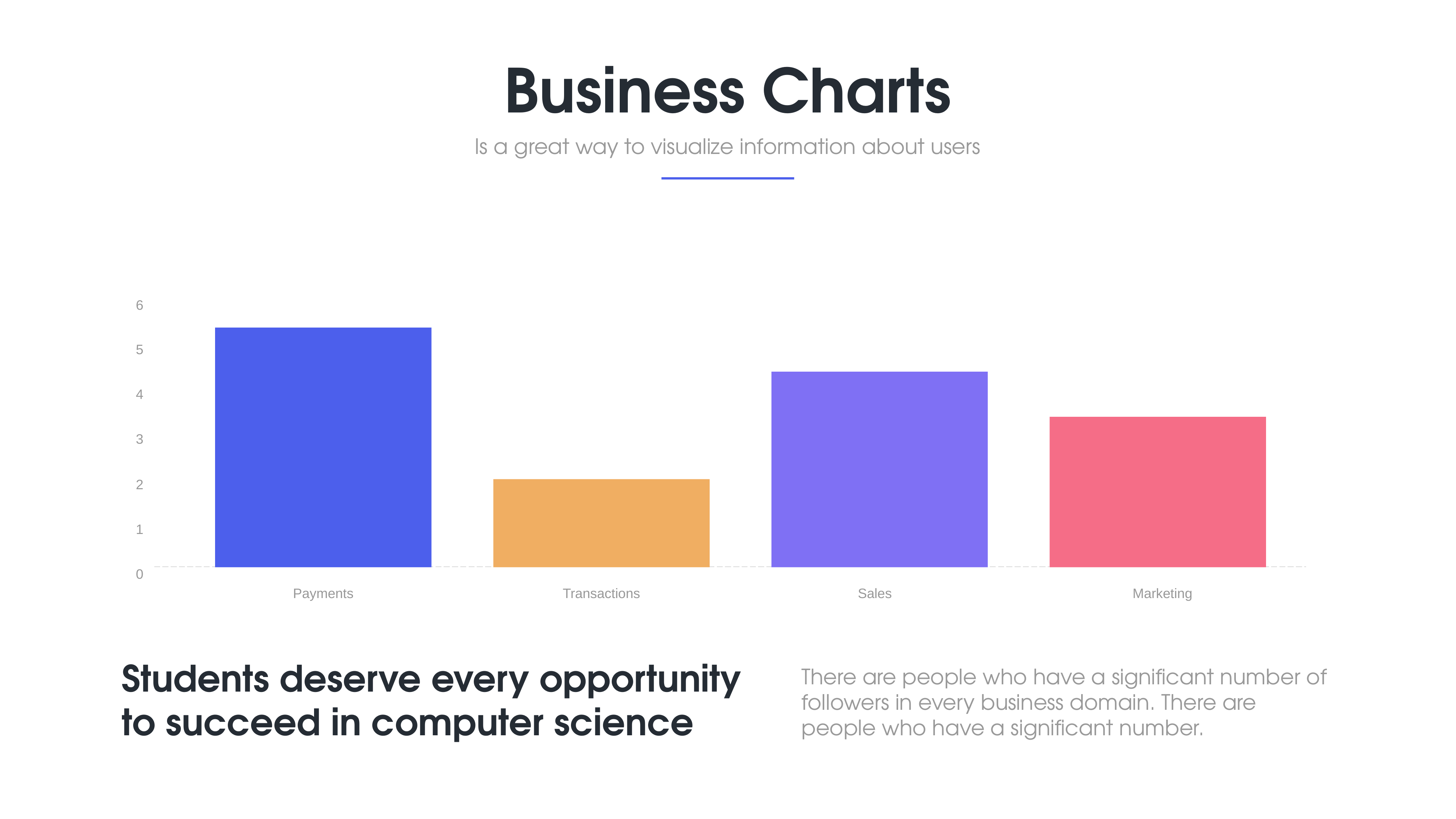

Business Charts
Is a great way to visualize information about users

6
5
4
3
2
1
0

Payments
Transactions
Sales
Marketing
Students deserve every opportunity to succeed in computer science
There are people who have a significant number of followers in every business domain. There are people who have a significant number.